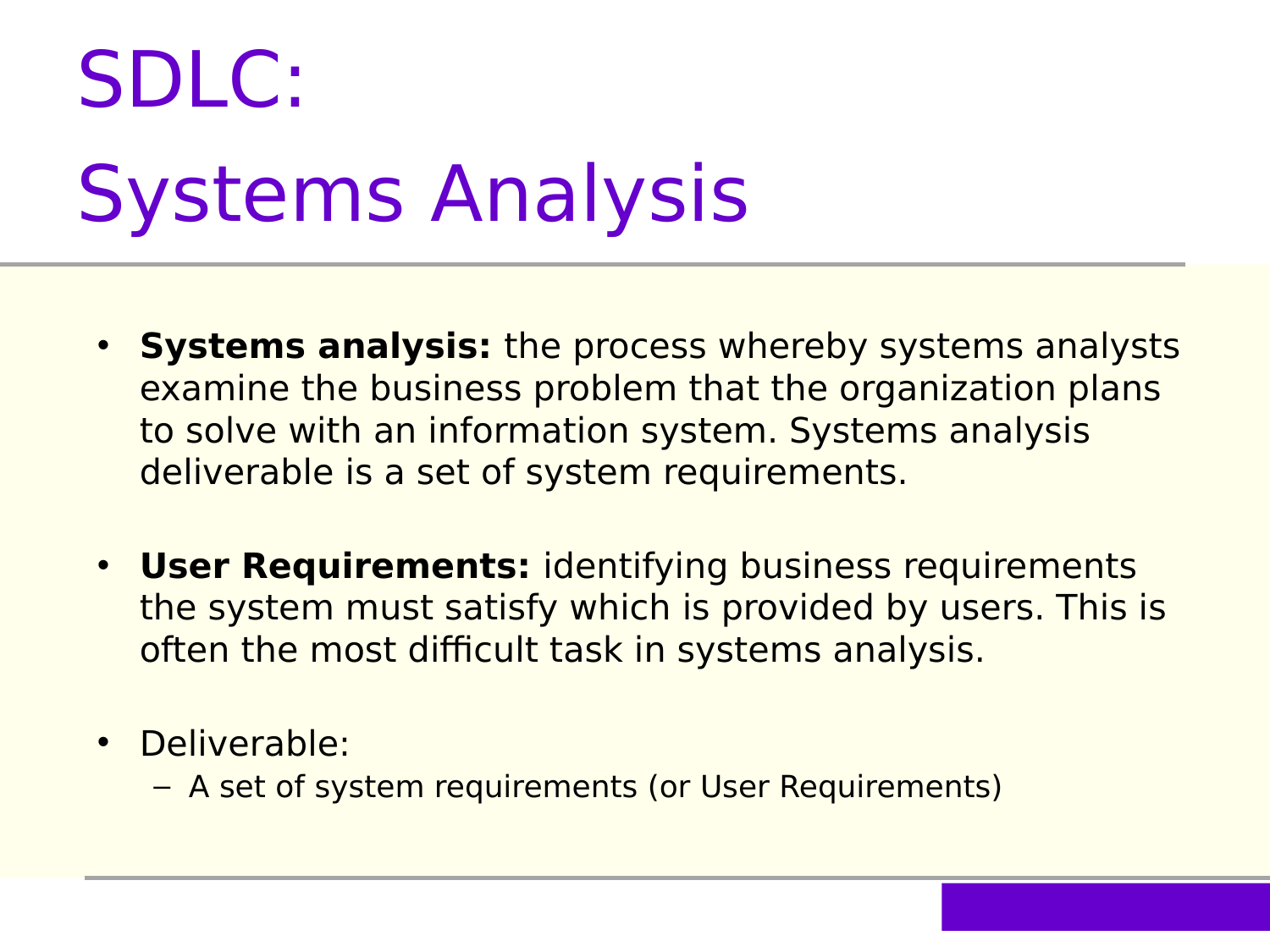

SDLC:
Systems Analysis
Systems analysis: the process whereby systems analysts examine the business problem that the organization plans to solve with an information system. Systems analysis deliverable is a set of system requirements.

User Requirements: identifying business requirements the system must satisfy which is provided by users. This is often the most difficult task in systems analysis.

Deliverable:
A set of system requirements (or User Requirements)